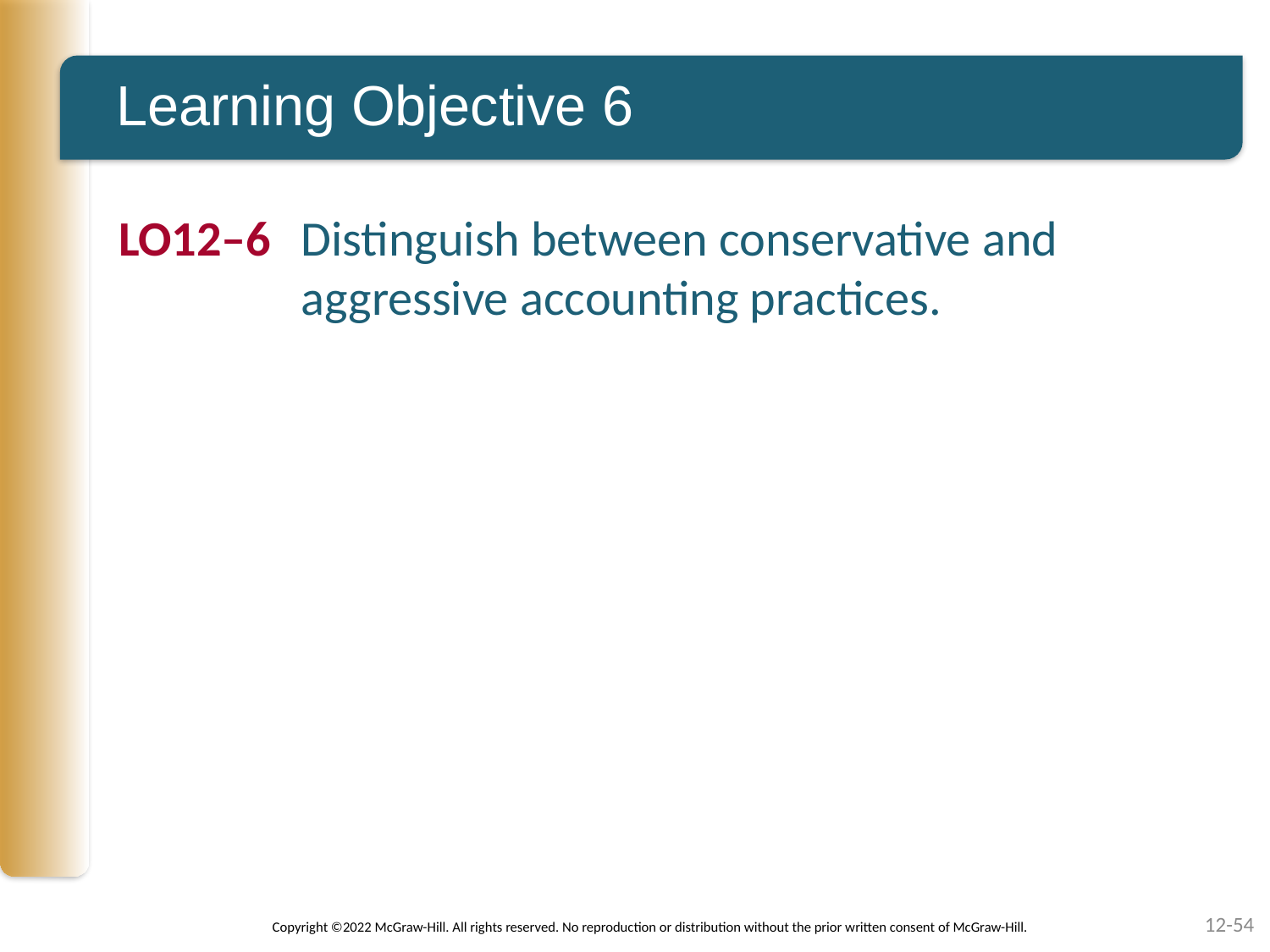

# Learning Objective 6
LO12–6	Distinguish between conservative and aggressive accounting practices.
12-54
Copyright ©2022 McGraw-Hill. All rights reserved. No reproduction or distribution without the prior written consent of McGraw-Hill.